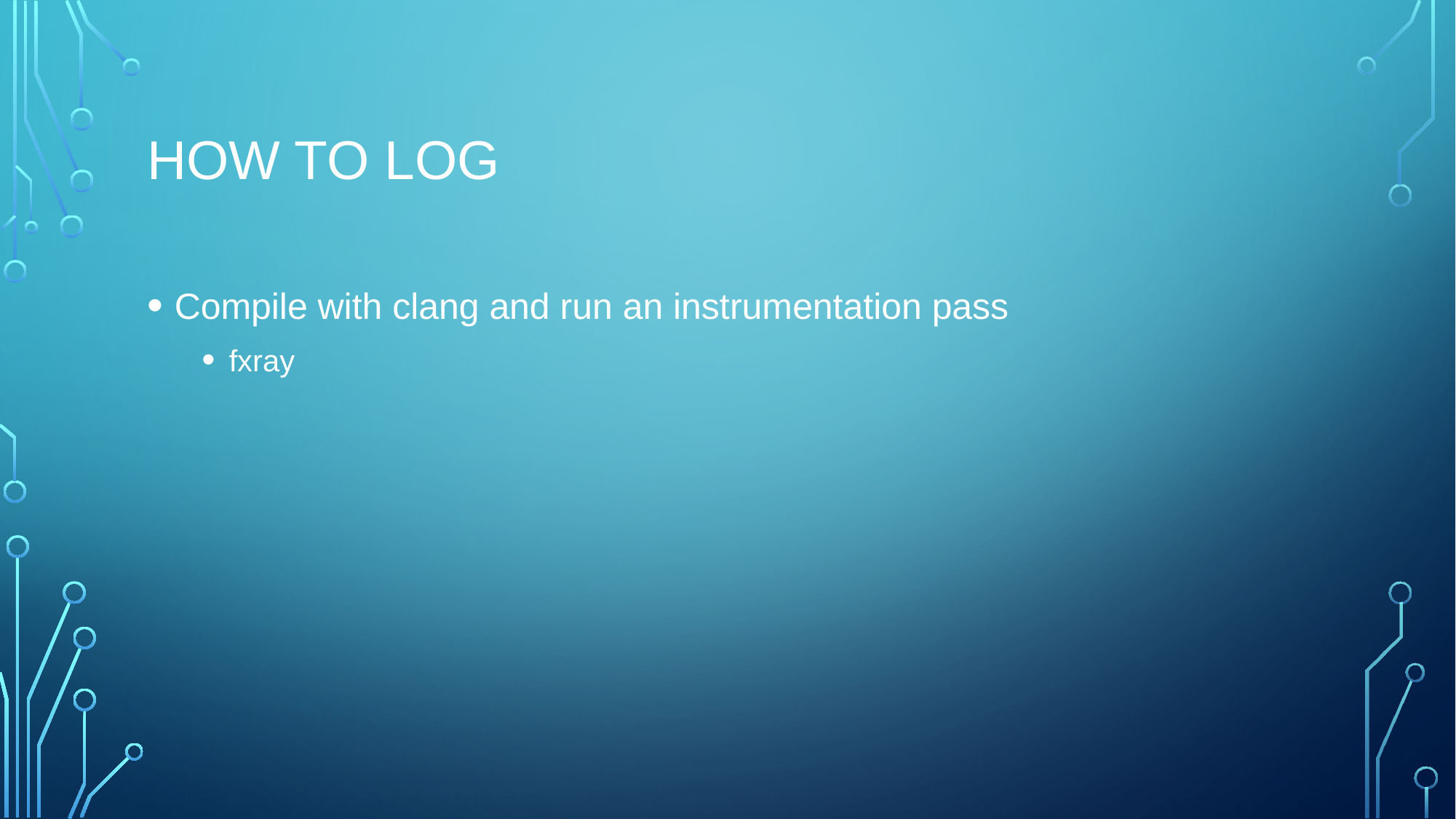

# How to log
Compile with clang and run an instrumentation pass
fxray